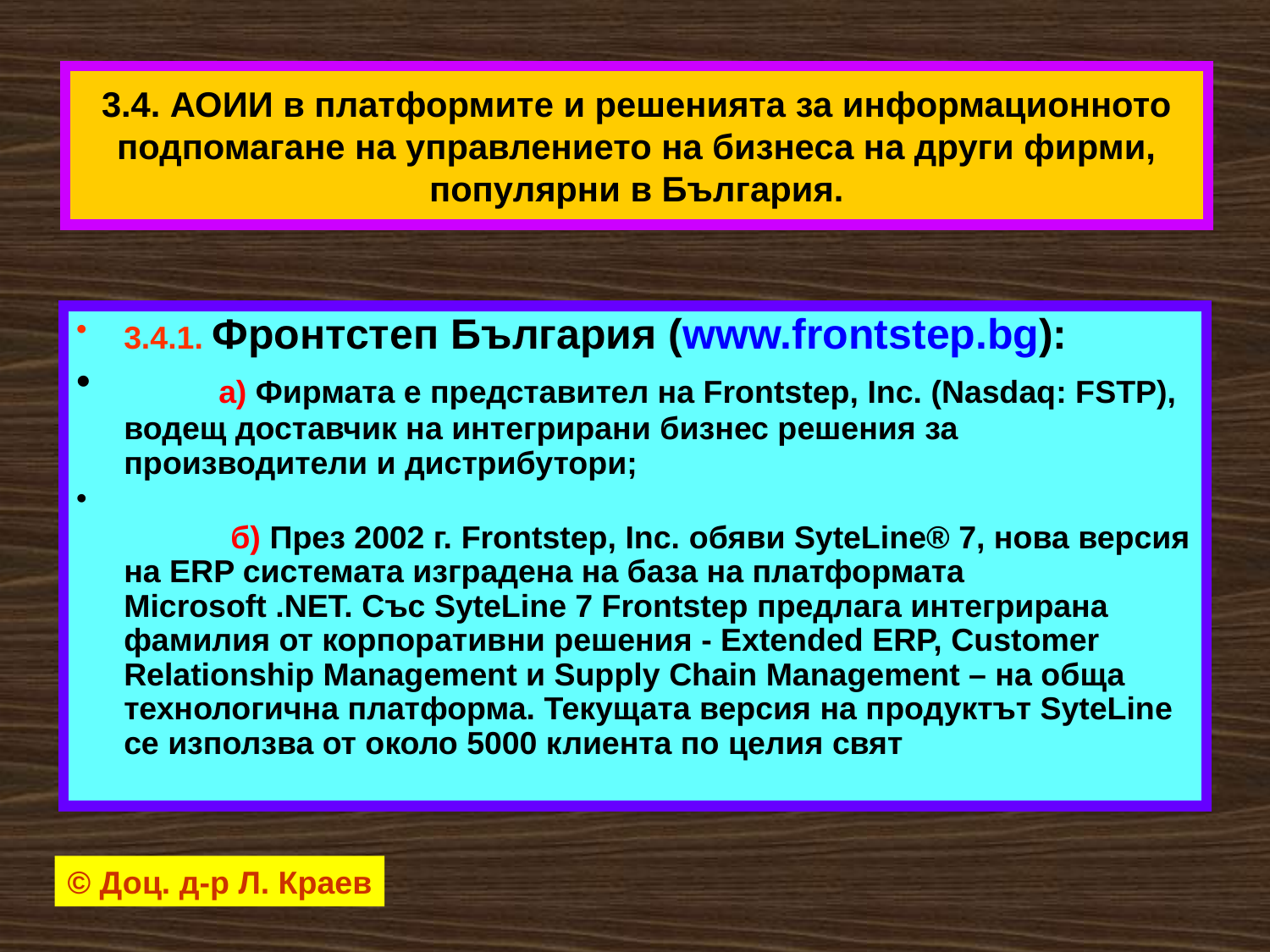

# 3.4. АОИИ в платформите и решенията за информационното подпомагане на управлението на бизнеса на други фирми, популярни в България.
3.4.1. Фронтстеп България (www.frontstep.bg):
        а) Фирмата е представител на Frontstep, Inc. (Nasdaq: FSTP), водещ доставчик на интегрирани бизнес решения за производители и дистрибутори;
            б) През 2002 г. Frontstep, Inc. обяви SyteLine® 7, нова версия на ERP системата изградена на база на платформата Microsoft .NET. Със SyteLine 7 Frontstep предлага интегрирана фамилия от корпоративни решения - Extended ERP, Customer Relationship Management и Supply Chain Management – на обща технологична платформа. Текущата версия на продуктът SyteLine се използва от около 5000 клиента по целия свят
© Доц. д-р Л. Краев